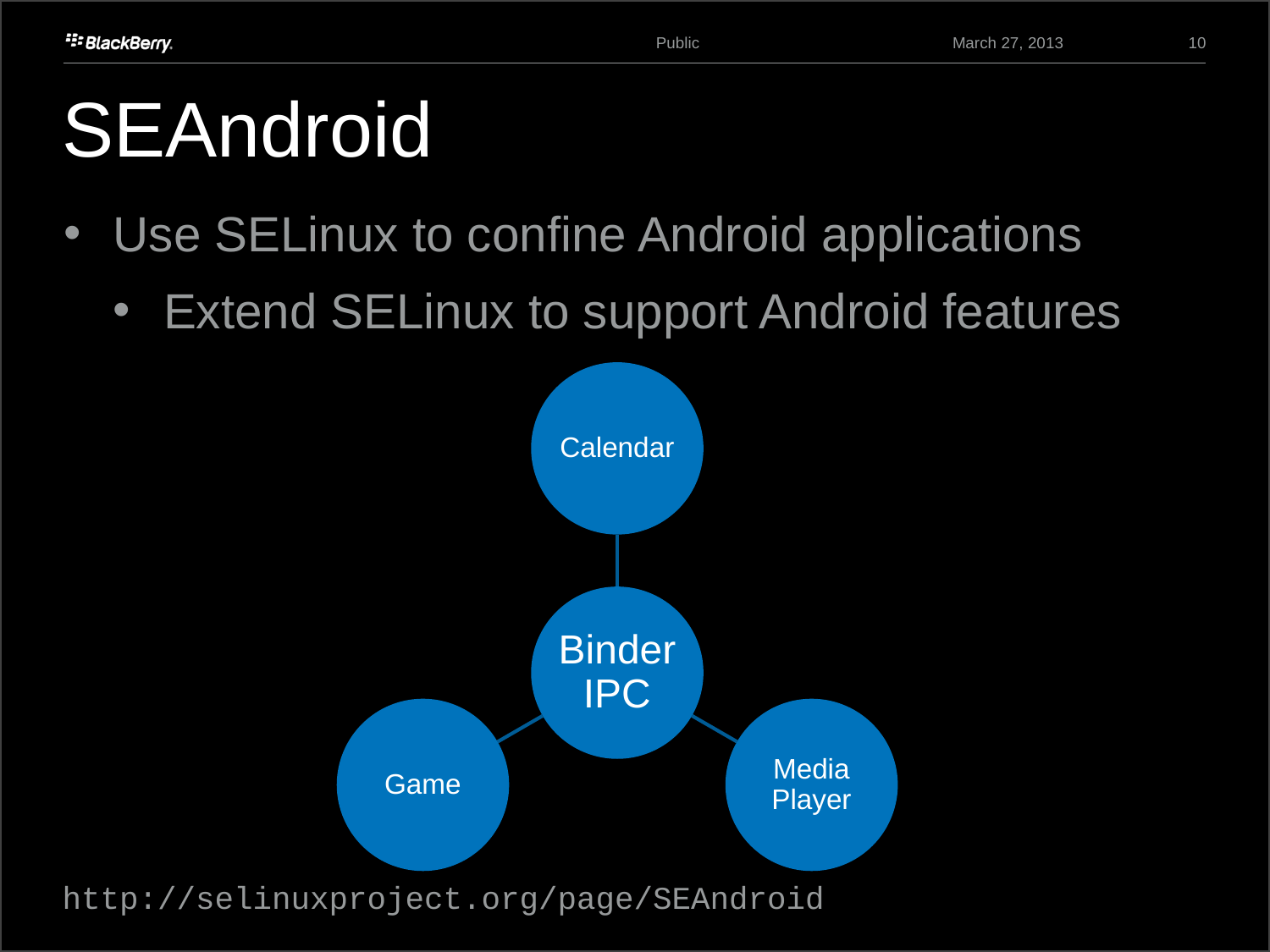

10
March 27, 2013
# SEAndroid
Use SELinux to confine Android applications
Extend SELinux to support Android features

Binder IPC

Calendar

Media Player

Game
http://selinuxproject.org/page/SEAndroid